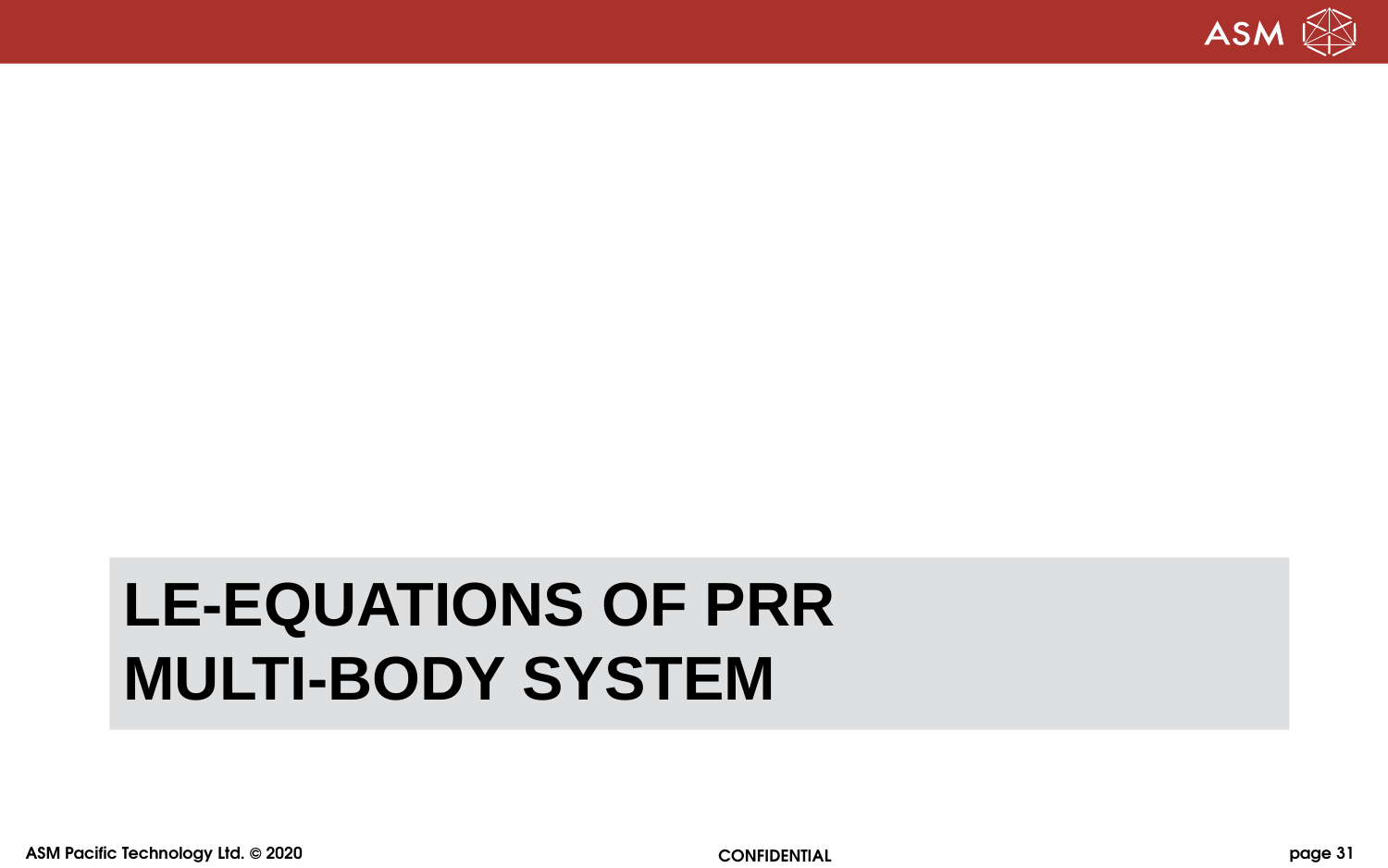

# LE-Equations of PRR MULTI-BODY System
ASM Pacific Technology Ltd. © 2020
CONFIDENTIAL